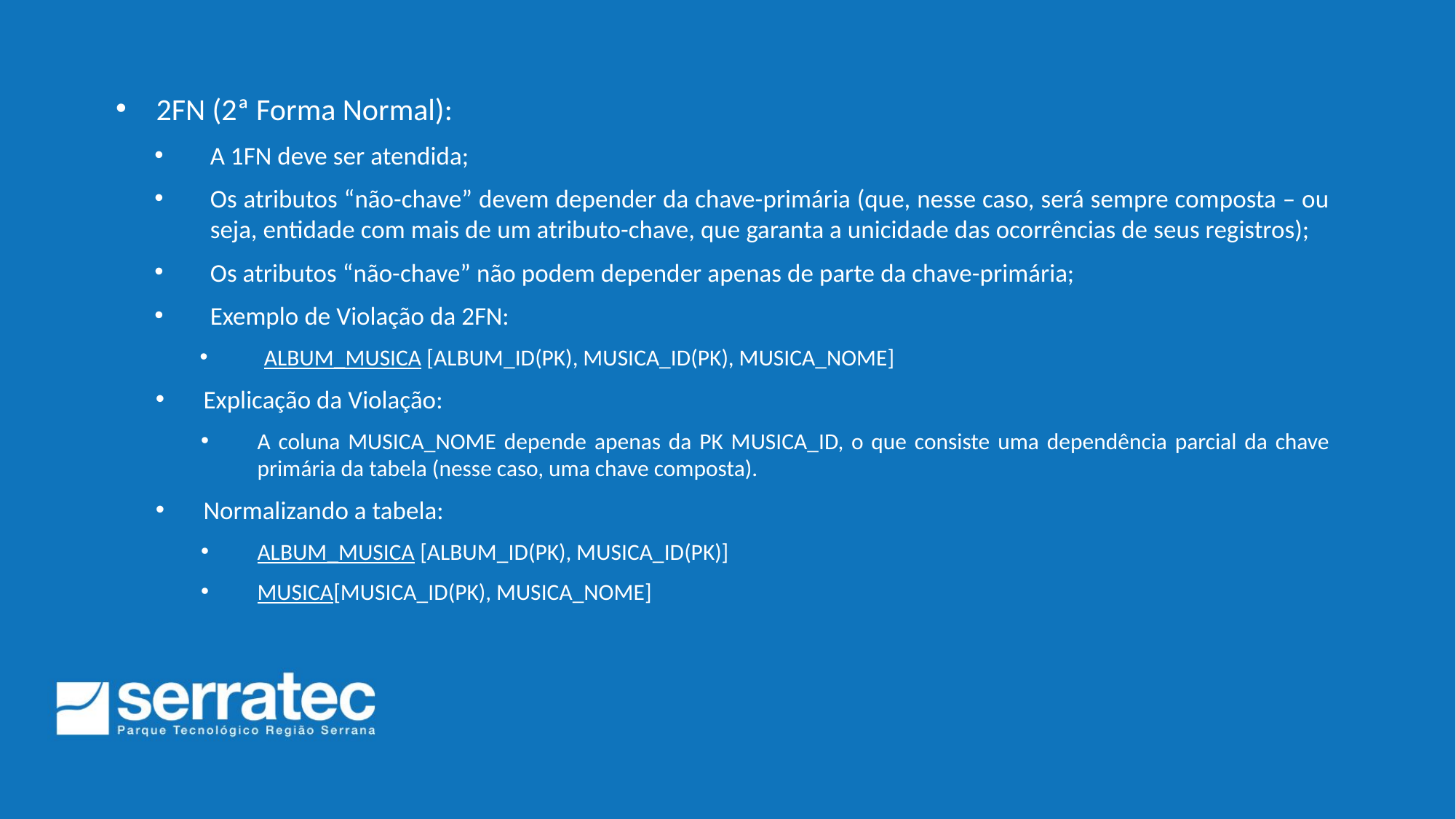

2FN (2ª Forma Normal):
A 1FN deve ser atendida;
Os atributos “não-chave” devem depender da chave-primária (que, nesse caso, será sempre composta – ou seja, entidade com mais de um atributo-chave, que garanta a unicidade das ocorrências de seus registros);
Os atributos “não-chave” não podem depender apenas de parte da chave-primária;
Exemplo de Violação da 2FN:
ALBUM_MUSICA [ALBUM_ID(PK), MUSICA_ID(PK), MUSICA_NOME]
Explicação da Violação:
A coluna MUSICA_NOME depende apenas da PK MUSICA_ID, o que consiste uma dependência parcial da chave primária da tabela (nesse caso, uma chave composta).
Normalizando a tabela:
ALBUM_MUSICA [ALBUM_ID(PK), MUSICA_ID(PK)]
MUSICA[MUSICA_ID(PK), MUSICA_NOME]